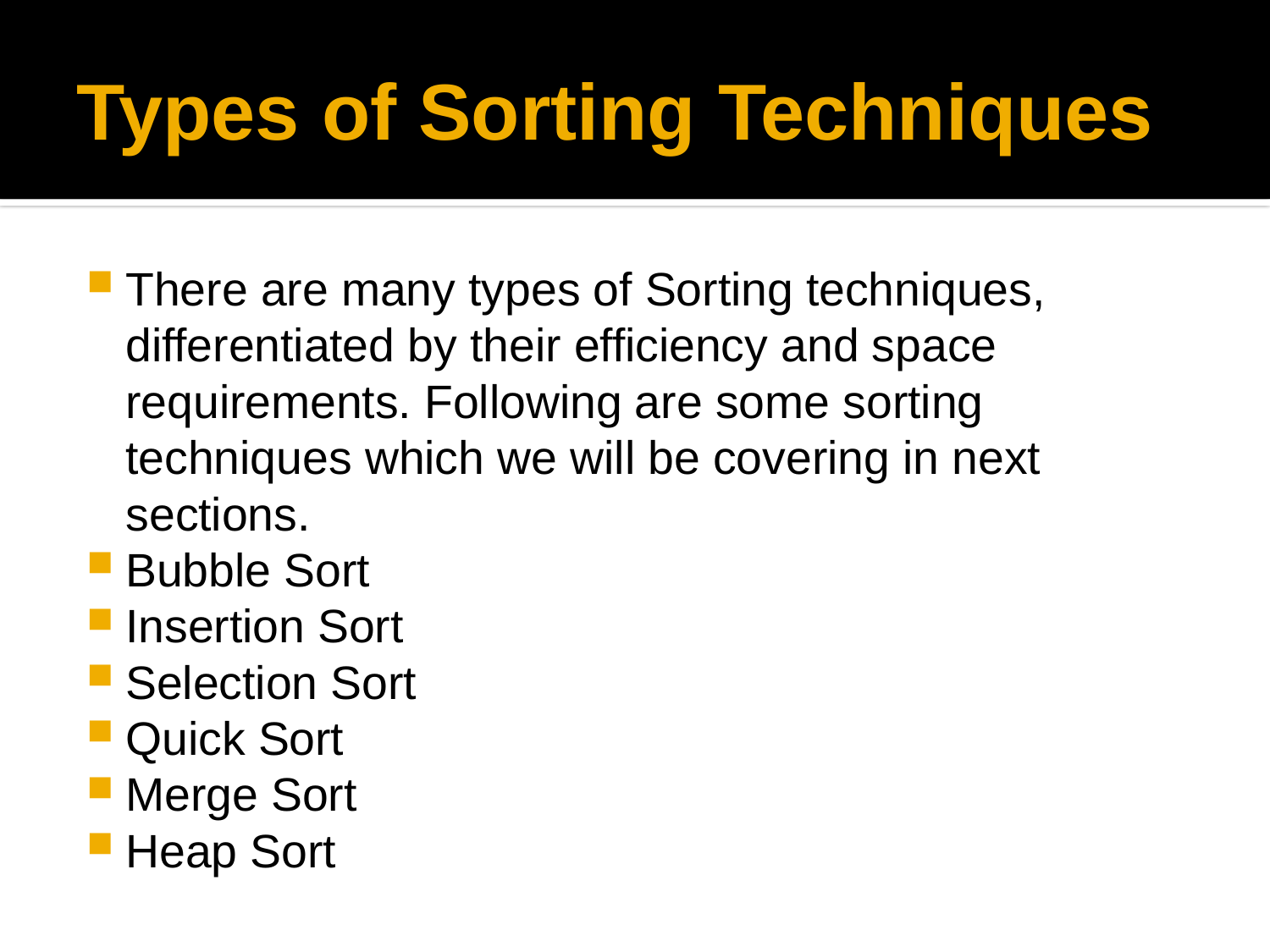

# Types of Sorting Techniques
There are many types of Sorting techniques, differentiated by their efficiency and space requirements. Following are some sorting techniques which we will be covering in next sections.
Bubble Sort
Insertion Sort
Selection Sort
Quick Sort
Merge Sort
Heap Sort